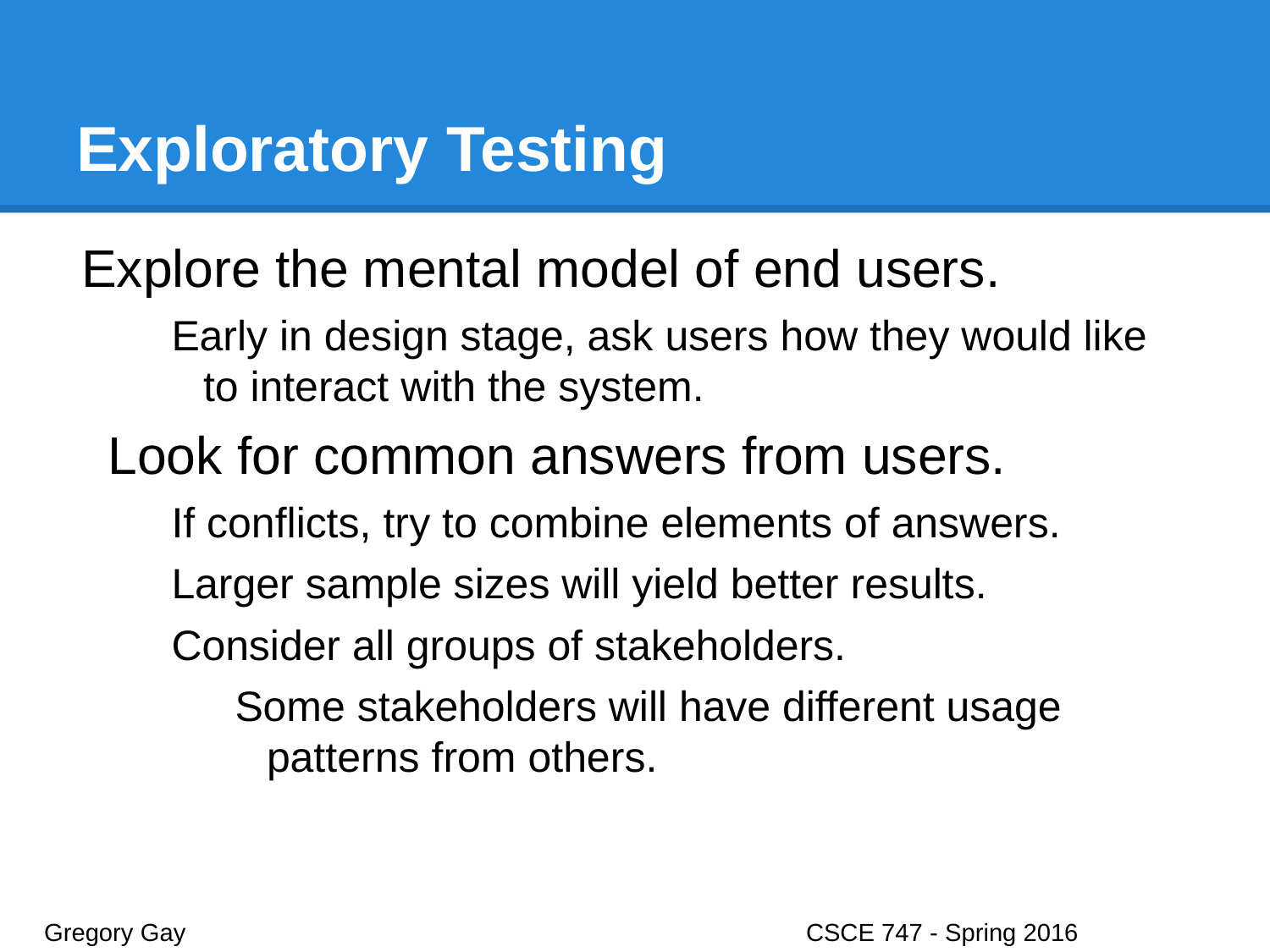

# Exploratory Testing
Explore the mental model of end users.
Early in design stage, ask users how they would like to interact with the system.
Look for common answers from users.
If conflicts, try to combine elements of answers.
Larger sample sizes will yield better results.
Consider all groups of stakeholders.
Some stakeholders will have different usage patterns from others.
Gregory Gay					CSCE 747 - Spring 2016							29